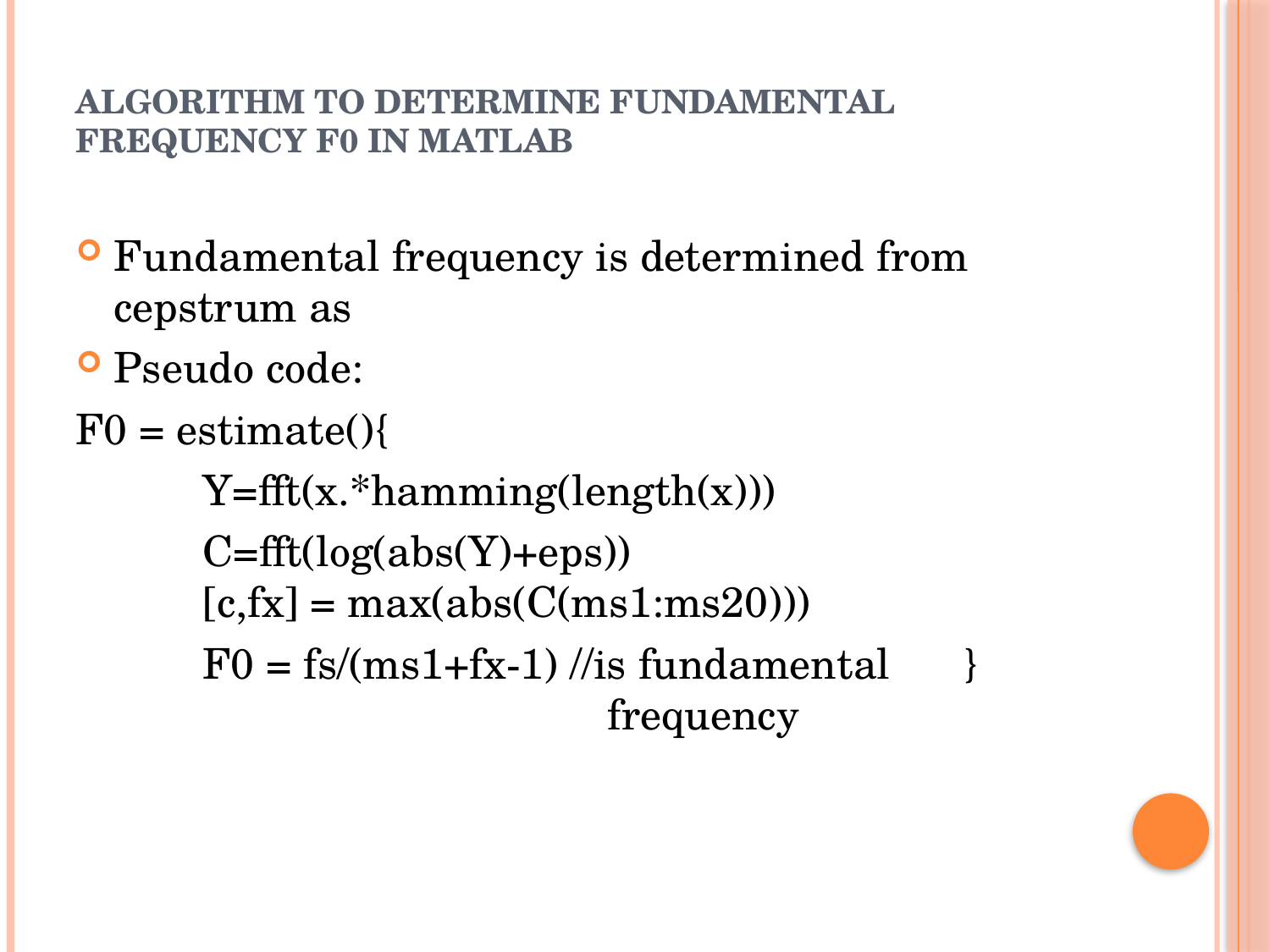

# Algorithm to determine fundamental frequency F0 in MATLAB
Fundamental frequency is determined from cepstrum as
Pseudo code:
F0 = estimate(){
	Y=fft(x.*hamming(length(x)))
	C=fft(log(abs(Y)+eps))
	[c,fx] = max(abs(C(ms1:ms20)))
   	F0 = fs/(ms1+fx-1) //is fundamental 	}				  frequency